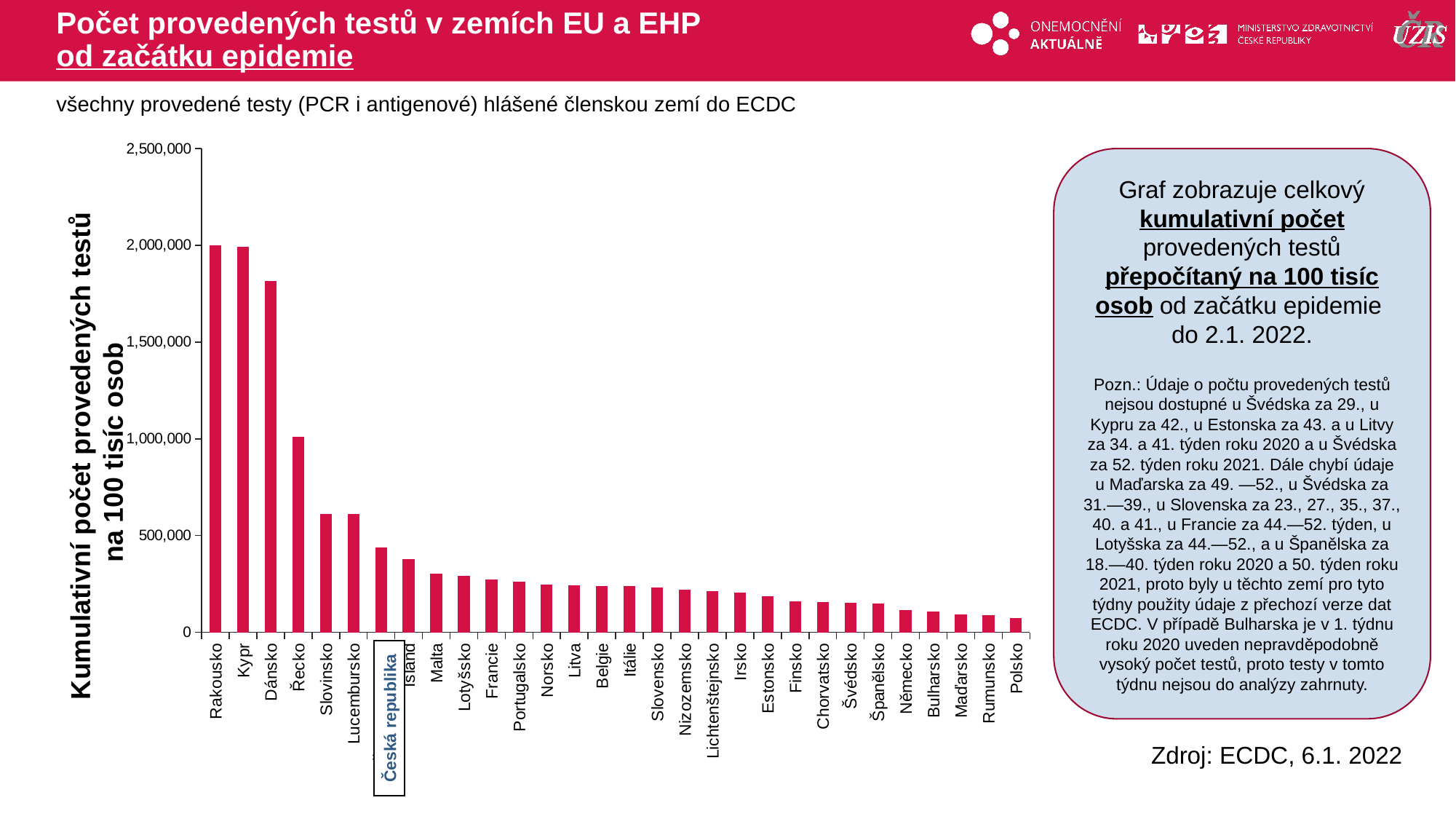

# Počet provedených testů v zemích EU a EHP od začátku epidemie
všechny provedené testy (PCR i antigenové) hlášené členskou zemí do ECDC

### Chart

| Category | testy |
|---|---|
| Rakousko | 1998144.7161822452 |
| Kypr | 1989438.4603690295 |
| Dánsko | 1814999.5285743212 |
| Řecko | 1009393.2816566398 |
| Slovinsko | 611701.0145233868 |
| Lucembursko | 610889.0159525194 |
| Česká republika | 435343.39404778724 |
| Island | 377471.48027923785 |
| Malta | 301470.3710325635 |
| Lotyšsko | 291397.696148453 |
| Francie | 270480.7631633268 |
| Portugalsko | 258951.6962513946 |
| Norsko | 243317.75213410886 |
| Litva | 239827.24250113635 |
| Belgie | 238092.34849563113 |
| Itálie | 236803.42951872695 |
| Slovensko | 228841.89500195405 |
| Nizozemsko | 216980.00038488966 |
| Lichtenštejnsko | 211616.38320386093 |
| Irsko | 203242.60138102184 |
| Estonsko | 182992.9961112917 |
| Finsko | 158084.40531287758 |
| Chorvatsko | 154727.51847201877 |
| Švédsko | 150134.29562311203 |
| Španělsko | 148982.1563626298 |
| Německo | 112673.78001758418 |
| Bulharsko | 105684.94603021341 |
| Maďarsko | 91003.92383417579 |
| Rumunsko | 86378.62245004071 |
| Polsko | 73518.6272835617 |
Graf zobrazuje celkový kumulativní počet provedených testů přepočítaný na 100 tisíc osob od začátku epidemie
do 2.1. 2022.

Pozn.: Údaje o počtu provedených testů nejsou dostupné u Švédska za 29., u Kypru za 42., u Estonska za 43. a u Litvy za 34. a 41. týden roku 2020 a u Švédska za 52. týden roku 2021. Dále chybí údaje u Maďarska za 49. —52., u Švédska za 31.—39., u Slovenska za 23., 27., 35., 37., 40. a 41., u Francie za 44.—52. týden, u Lotyšska za 44.—52., a u Španělska za 18.—40. týden roku 2020 a 50. týden roku 2021, proto byly u těchto zemí pro tyto týdny použity údaje z přechozí verze dat ECDC. V případě Bulharska je v 1. týdnu roku 2020 uveden nepravděpodobně vysoký počet testů, proto testy v tomto týdnu nejsou do analýzy zahrnuty.
Kumulativní počet provedených testů
na 100 tisíc osob
Česká republika
Zdroj: ECDC, 6.1. 2022